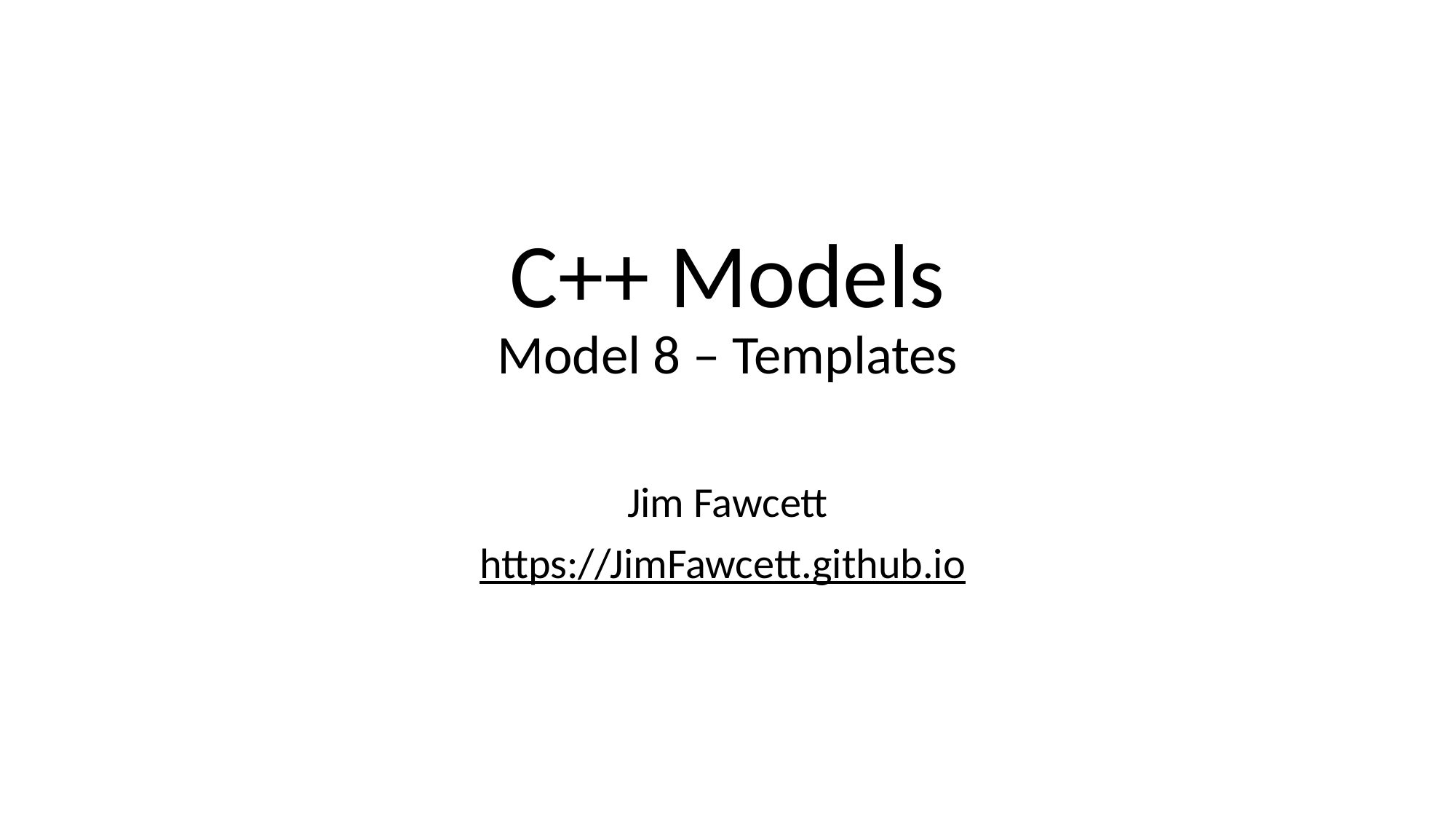

# C++ Models Model 8 – Templates
Jim Fawcett
https://JimFawcett.github.io